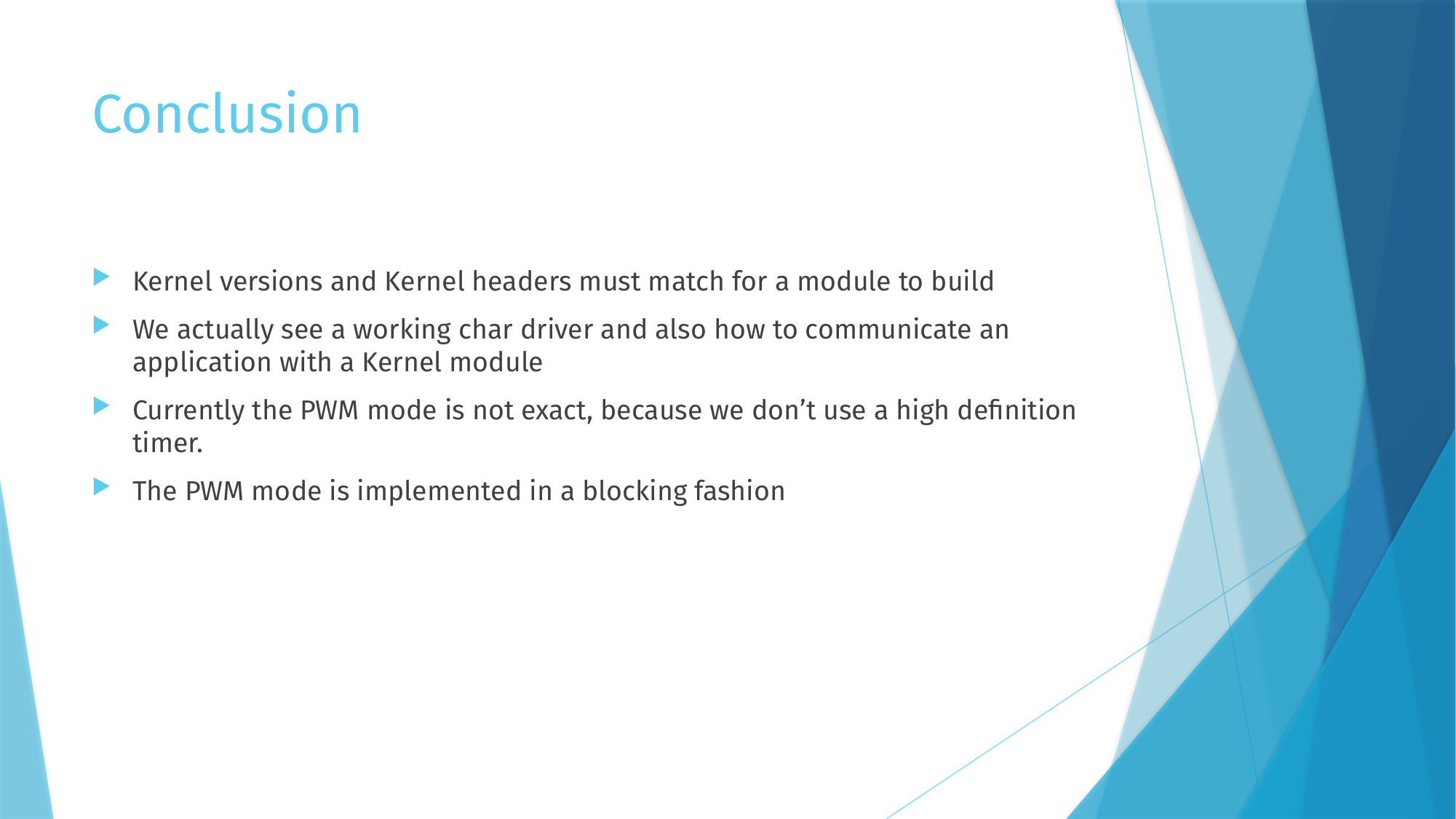

# Conclusion
Kernel versions and Kernel headers must match for a module to build
We actually see a working char driver and also how to communicate an application with a Kernel module
Currently the PWM mode is not exact, because we don’t use a high definition timer.
The PWM mode is implemented in a blocking fashion